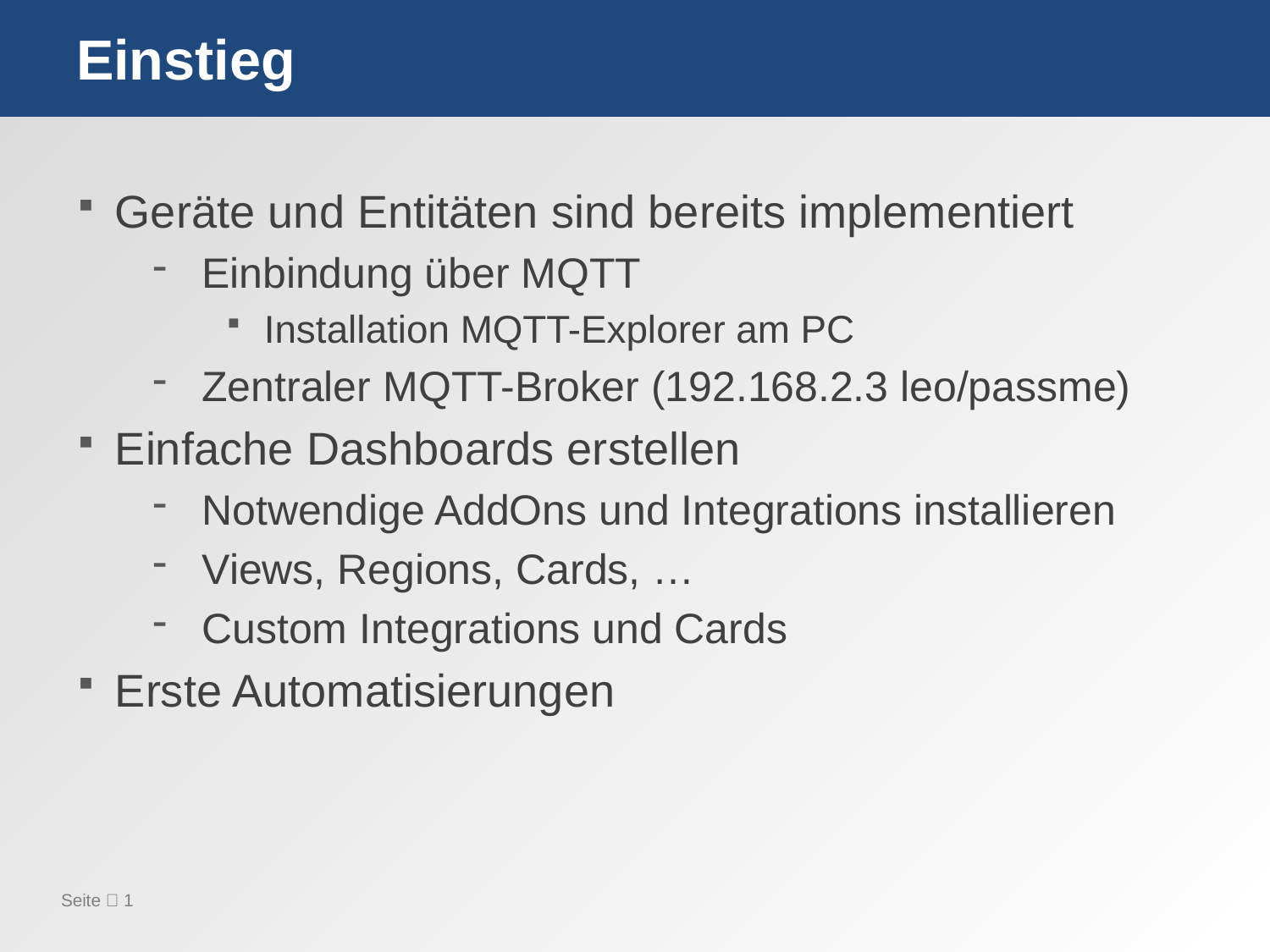

# Einstieg
Geräte und Entitäten sind bereits implementiert
Einbindung über MQTT
Installation MQTT-Explorer am PC
Zentraler MQTT-Broker (192.168.2.3 leo/passme)
Einfache Dashboards erstellen
Notwendige AddOns und Integrations installieren
Views, Regions, Cards, …
Custom Integrations und Cards
Erste Automatisierungen